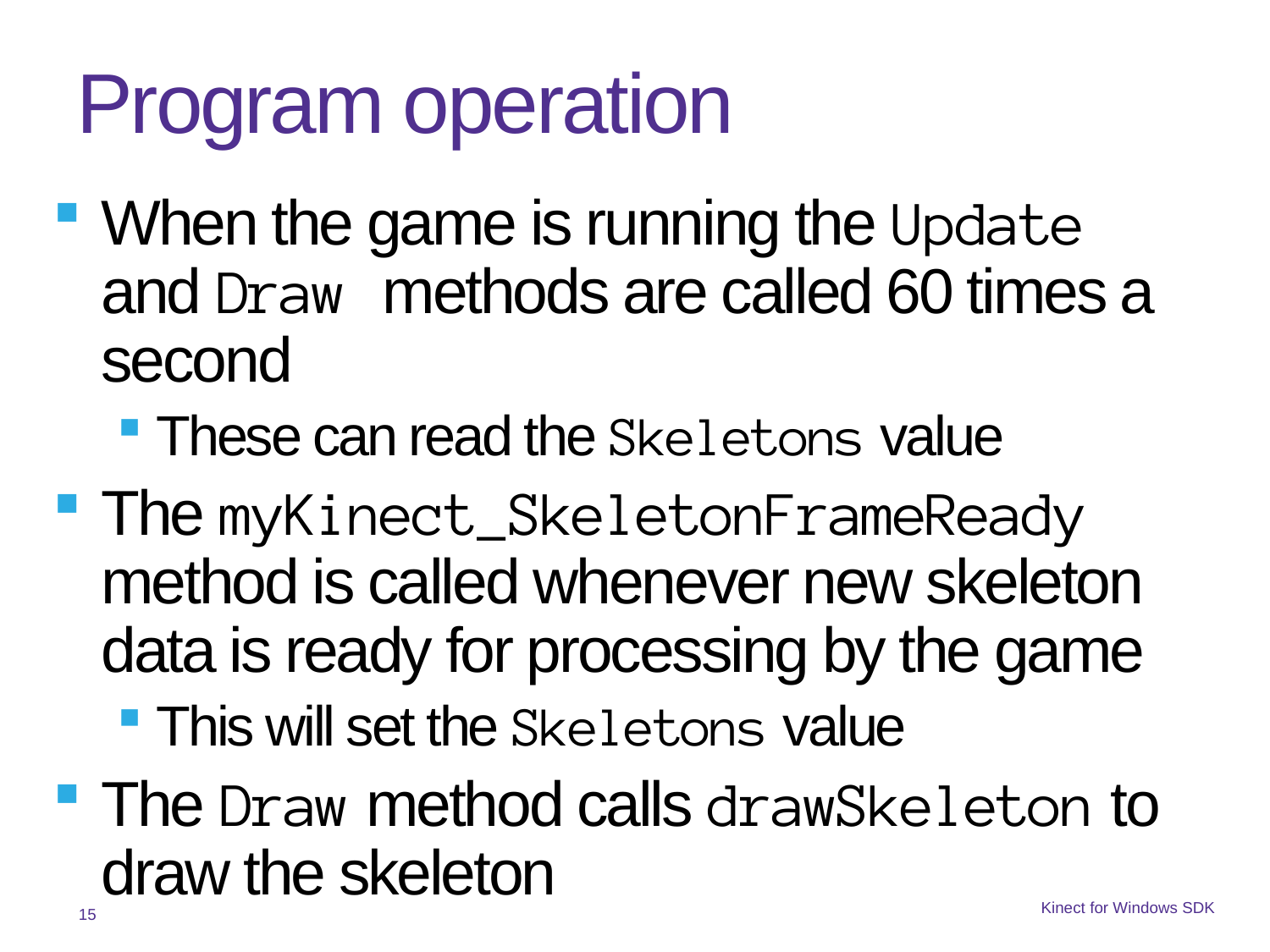

# Program operation
When the game is running the Update and Draw methods are called 60 times a second
These can read the Skeletons value
The myKinect_SkeletonFrameReady method is called whenever new skeleton data is ready for processing by the game
This will set the Skeletons value
The Draw method calls drawSkeleton to draw the skeleton
15